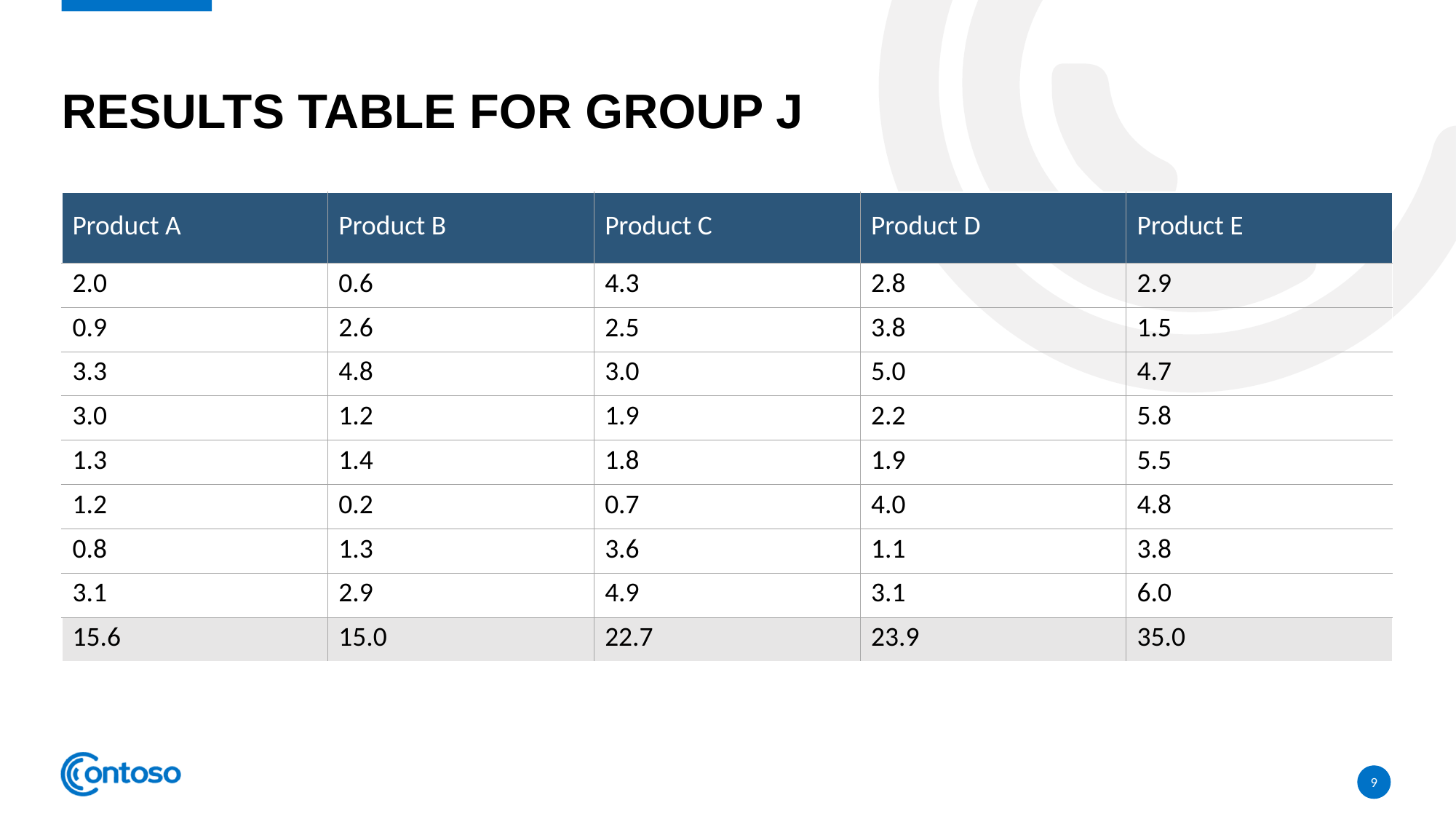

# Results Table for Group J
| Product A | Product B | Product C | Product D | Product E |
| --- | --- | --- | --- | --- |
| 2.0 | 0.6 | 4.3 | 2.8 | 2.9 |
| 0.9 | 2.6 | 2.5 | 3.8 | 1.5 |
| 3.3 | 4.8 | 3.0 | 5.0 | 4.7 |
| 3.0 | 1.2 | 1.9 | 2.2 | 5.8 |
| 1.3 | 1.4 | 1.8 | 1.9 | 5.5 |
| 1.2 | 0.2 | 0.7 | 4.0 | 4.8 |
| 0.8 | 1.3 | 3.6 | 1.1 | 3.8 |
| 3.1 | 2.9 | 4.9 | 3.1 | 6.0 |
| 15.6 | 15.0 | 22.7 | 23.9 | 35.0 |
9